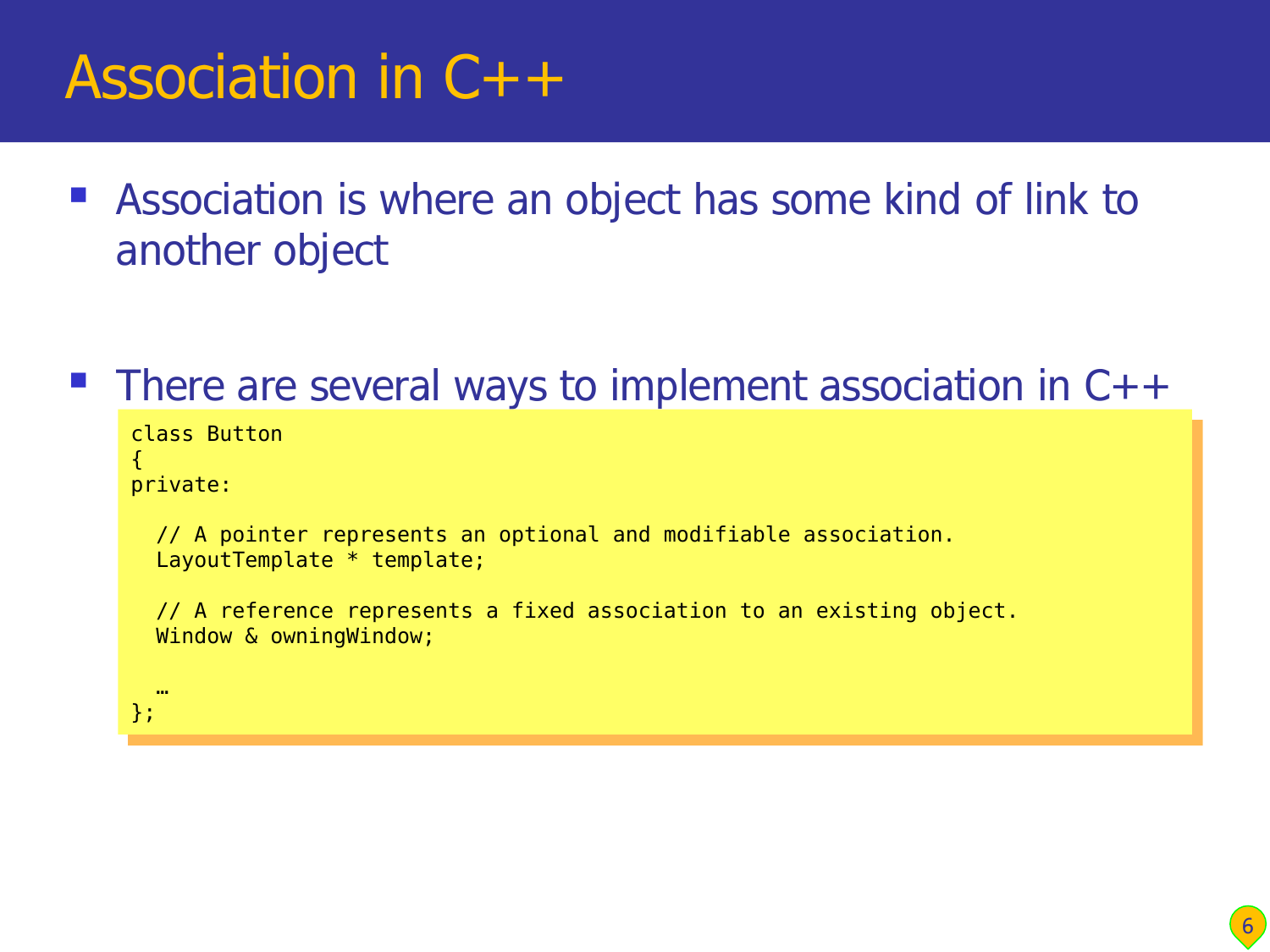

# Association in C++
Association is where an object has some kind of link to another object

There are several ways to implement association in C++
class Button
{
private:

  // A pointer represents an optional and modifiable association.
  LayoutTemplate * template;

  // A reference represents a fixed association to an existing object.
  Window & owningWindow;

  …
};
6